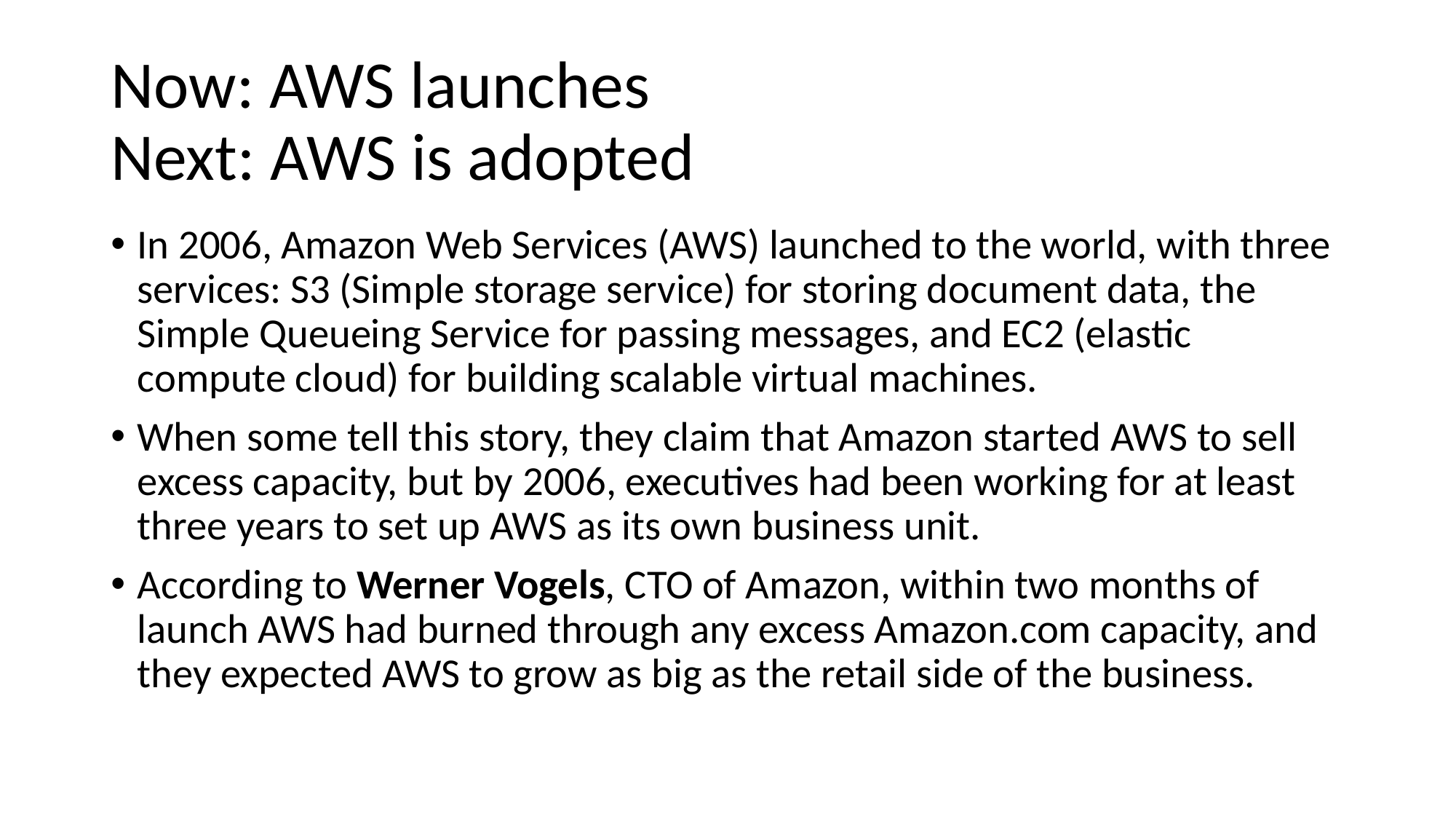

# Now: AWS launches Next: AWS is adopted
In 2006, Amazon Web Services (AWS) launched to the world, with three services: S3 (Simple storage service) for storing document data, the Simple Queueing Service for passing messages, and EC2 (elastic compute cloud) for building scalable virtual machines.
When some tell this story, they claim that Amazon started AWS to sell excess capacity, but by 2006, executives had been working for at least three years to set up AWS as its own business unit.
According to Werner Vogels, CTO of Amazon, within two months of launch AWS had burned through any excess Amazon.com capacity, and they expected AWS to grow as big as the retail side of the business.